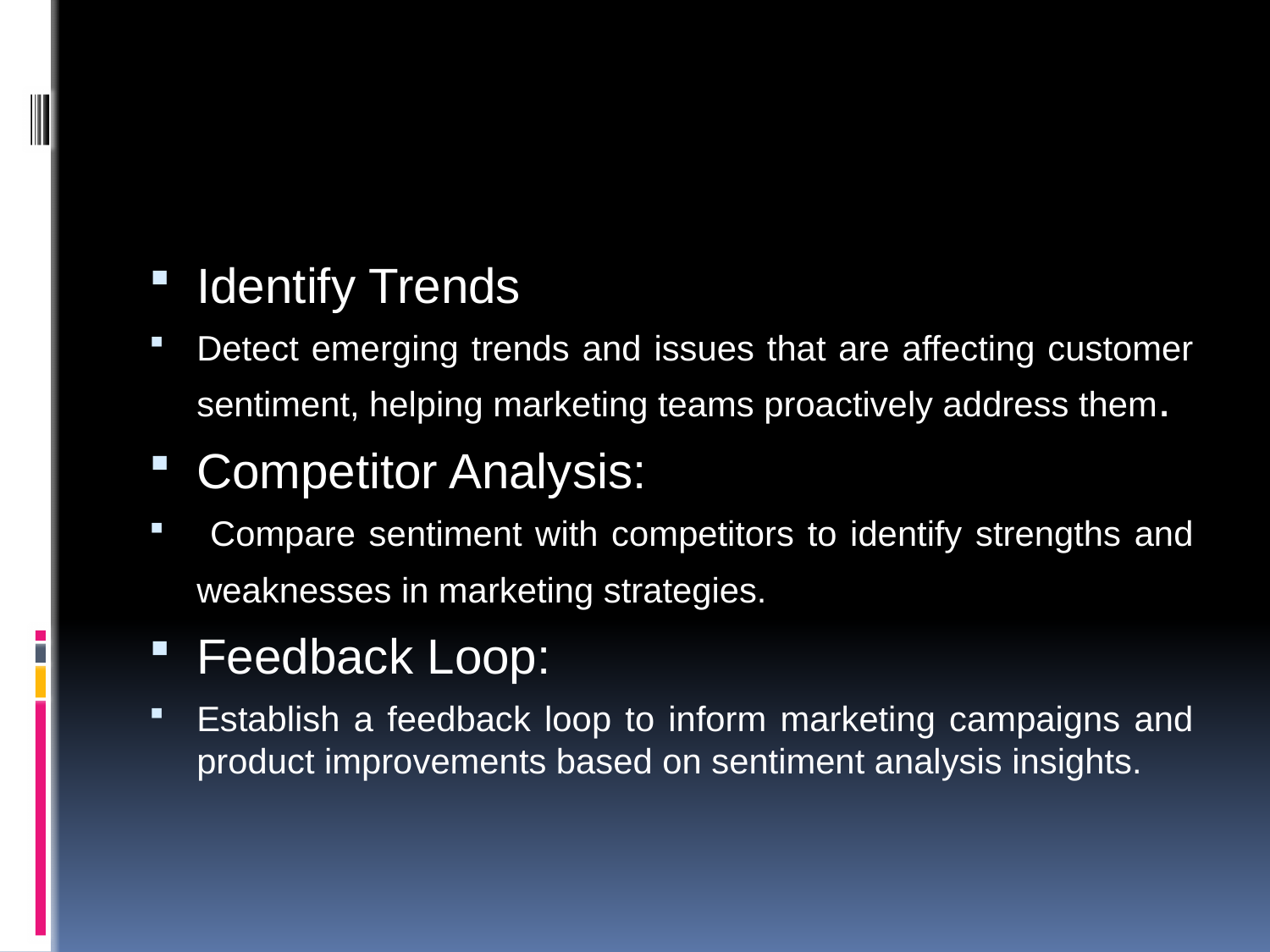

#
Identify Trends
Detect emerging trends and issues that are affecting customer sentiment, helping marketing teams proactively address them.
Competitor Analysis:
 Compare sentiment with competitors to identify strengths and weaknesses in marketing strategies.
Feedback Loop:
Establish a feedback loop to inform marketing campaigns and product improvements based on sentiment analysis insights.